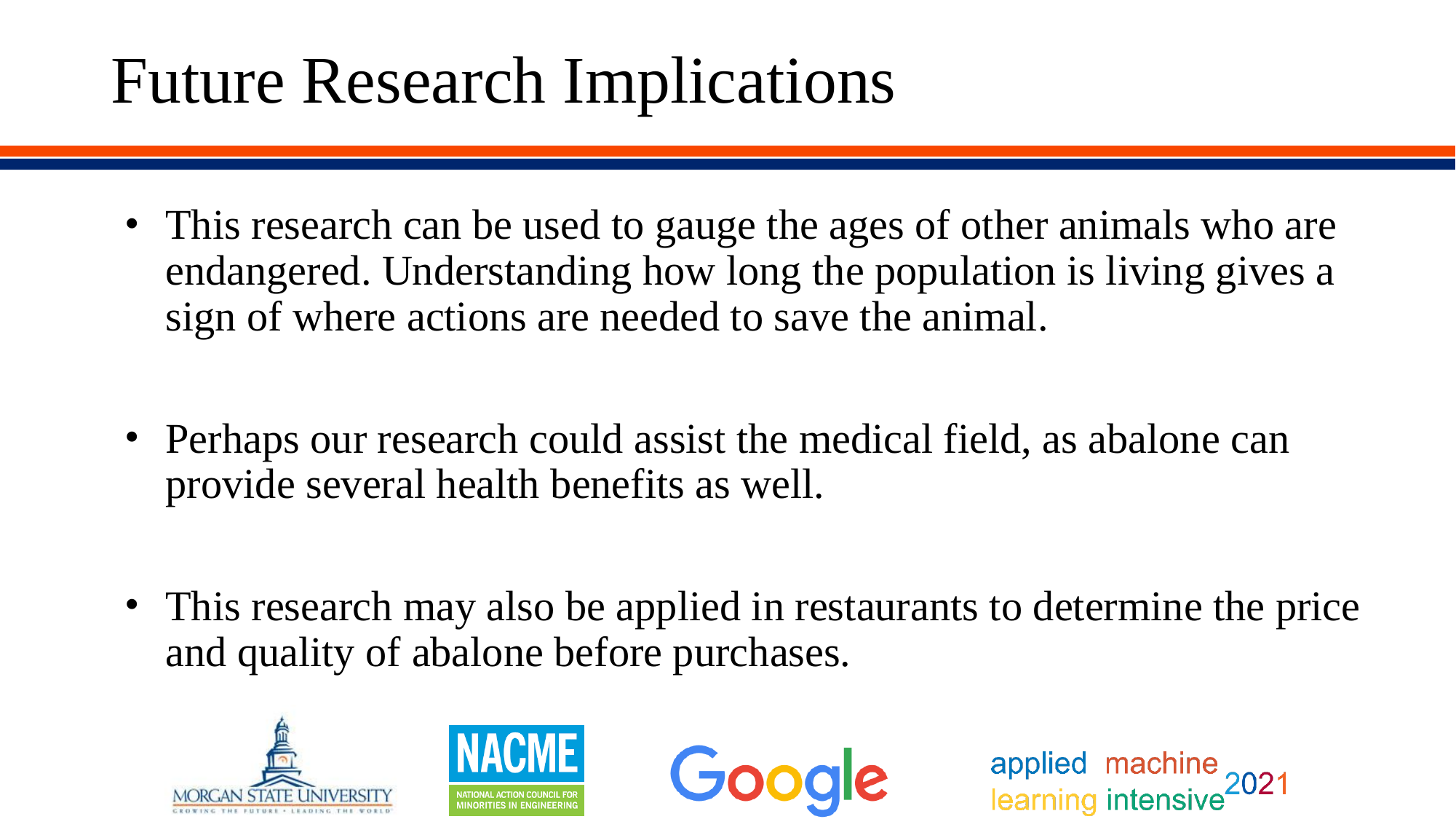

# Future Research Implications
This research can be used to gauge the ages of other animals who are endangered. Understanding how long the population is living gives a sign of where actions are needed to save the animal.

Perhaps our research could assist the medical field, as abalone can provide several health benefits as well.

This research may also be applied in restaurants to determine the price and quality of abalone before purchases.